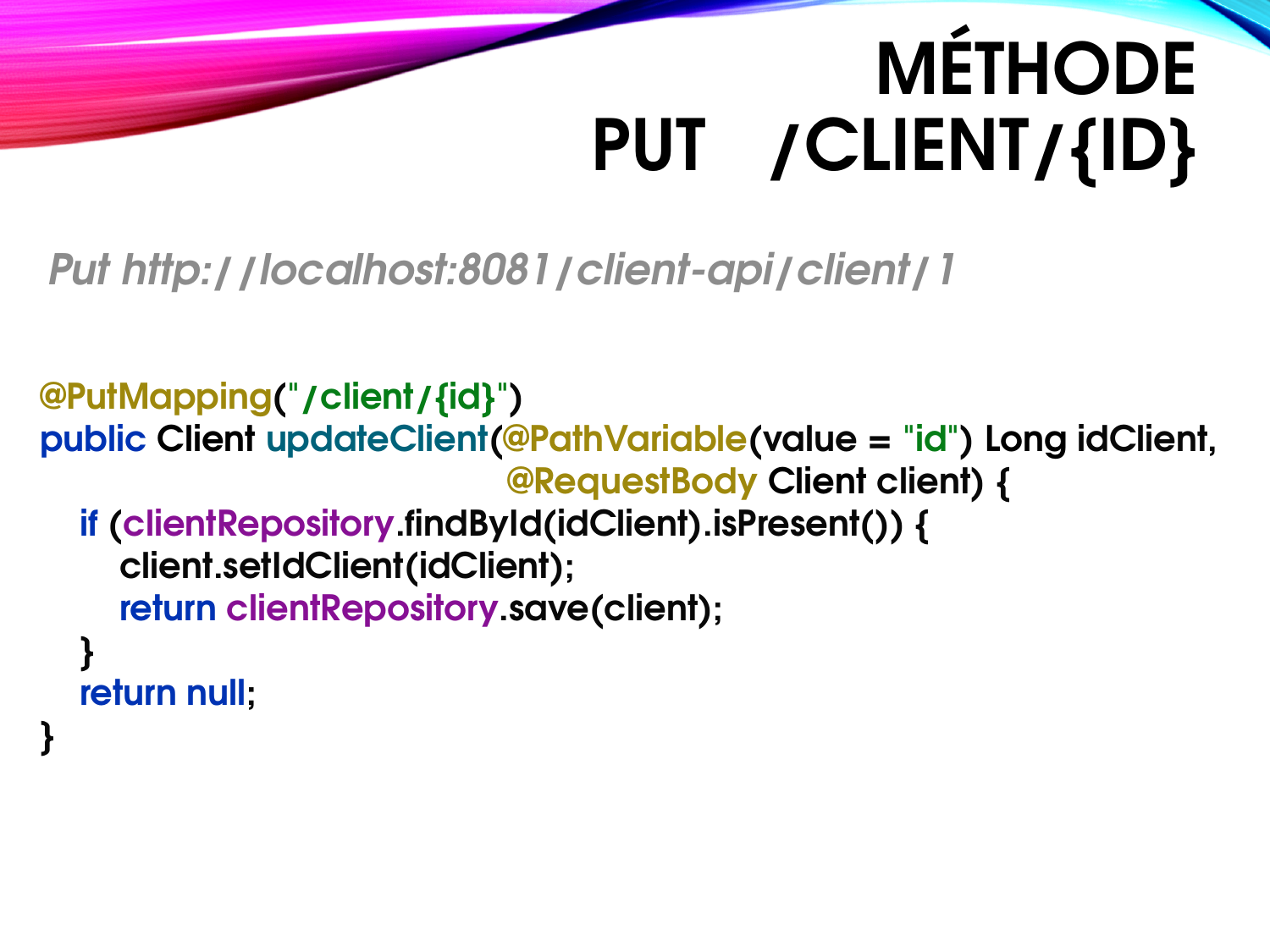

# Méthode put   /client/{id}
Put http://localhost:8081/client-api/client/1
@PutMapping("/client/{id}")
public Client updateClient(@PathVariable(value = "id") Long idClient,
                                               @RequestBody Client client) {
    if (clientRepository.findById(idClient).isPresent()) {
        client.setIdClient(idClient);
        return clientRepository.save(client);
    }
    return null;
}